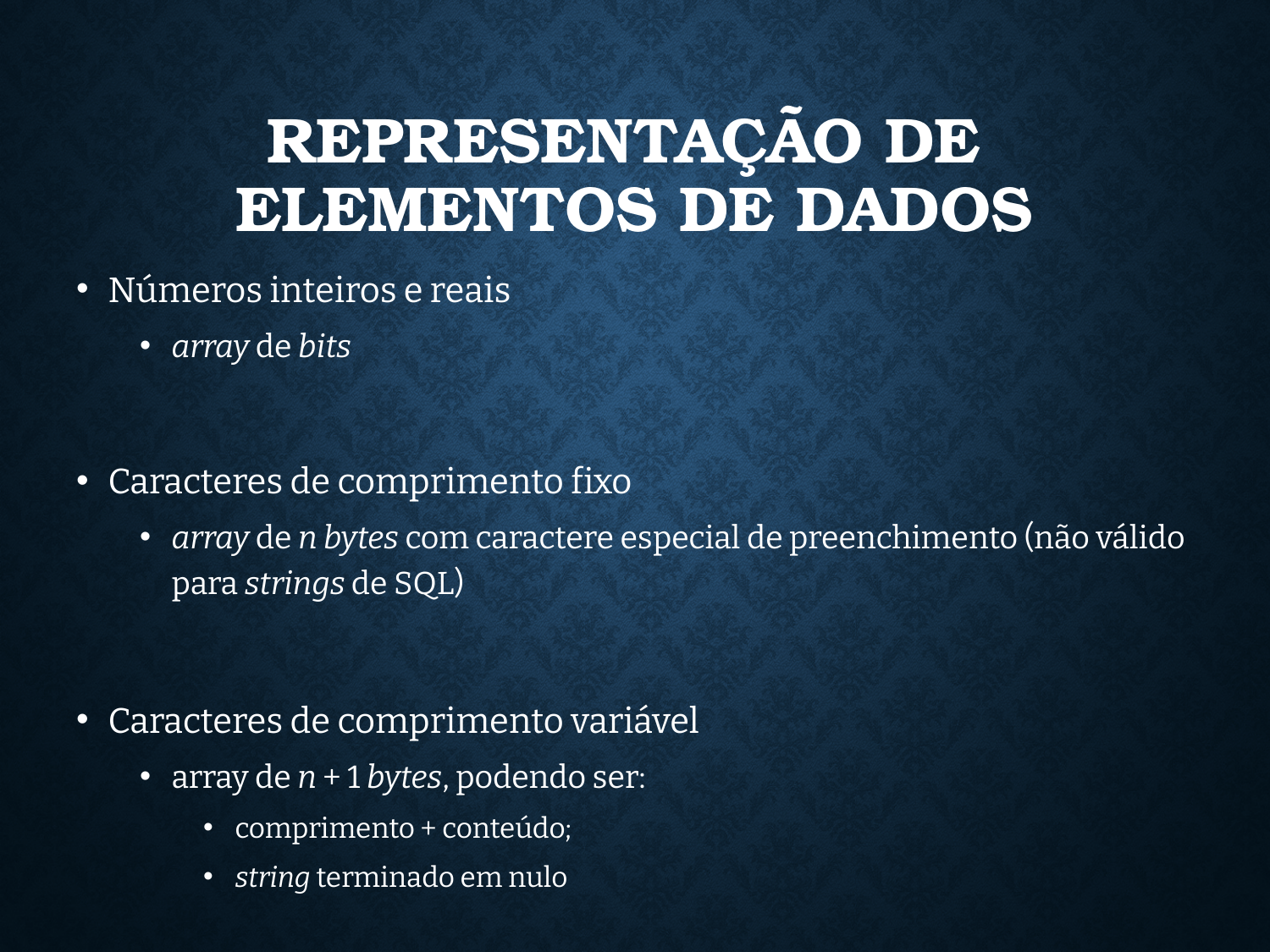

# Representação de Elementos de Dados
Números inteiros e reais
array de bits

Caracteres de comprimento fixo
array de n bytes com caractere especial de preenchimento (não válido para strings de SQL)

Caracteres de comprimento variável
array de n + 1 bytes, podendo ser:
comprimento + conteúdo;
string terminado em nulo